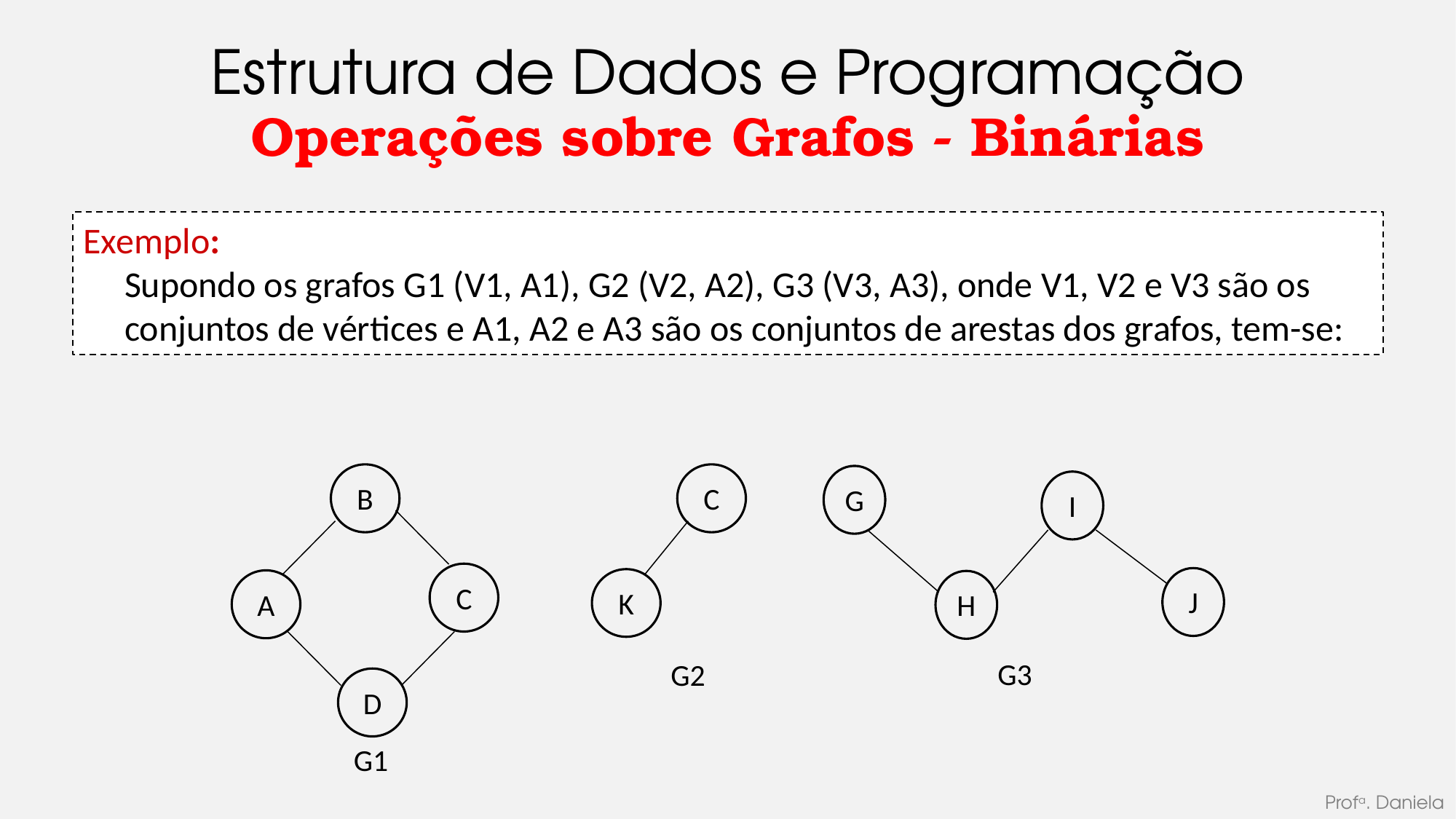

Estrutura de Dados e Programação

Operações sobre Grafos - Binárias

Exemplo:
Supondo os grafos G1 (V1, A1), G2 (V2, A2), G3 (V3, A3), onde V1, V2 e V3 são os conjuntos de vértices e A1, A2 e A3 são os conjuntos de arestas dos grafos, tem-se:
B
C
G
I

C
J
K
A
H

G3
G2
D
G1
Profa. Daniela